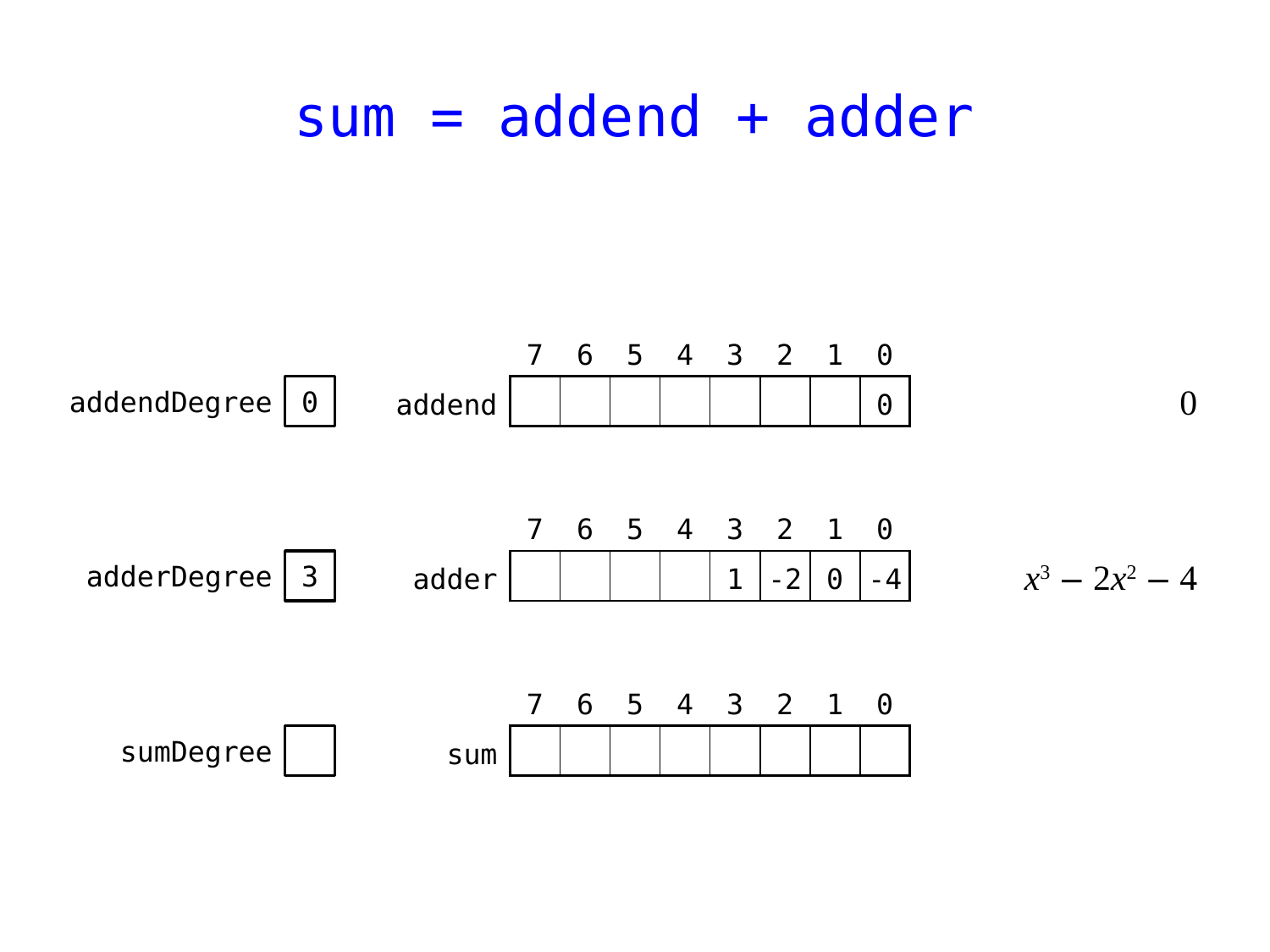

# sum = addend + adder
|  | 7 | 6 | 5 | 4 | 3 | 2 | 1 | 0 |
| --- | --- | --- | --- | --- | --- | --- | --- | --- |
| addend |  |  |  |  |  |  |  | 0 |
addendDegree
0
0
|  | 7 | 6 | 5 | 4 | 3 | 2 | 1 | 0 |
| --- | --- | --- | --- | --- | --- | --- | --- | --- |
| adder |  |  |  |  | 1 | -2 | 0 | -4 |
adderDegree
3
x3 − 2x2 − 4
|  | 7 | 6 | 5 | 4 | 3 | 2 | 1 | 0 |
| --- | --- | --- | --- | --- | --- | --- | --- | --- |
| sum |  |  |  |  |  |  |  |  |
sumDegree